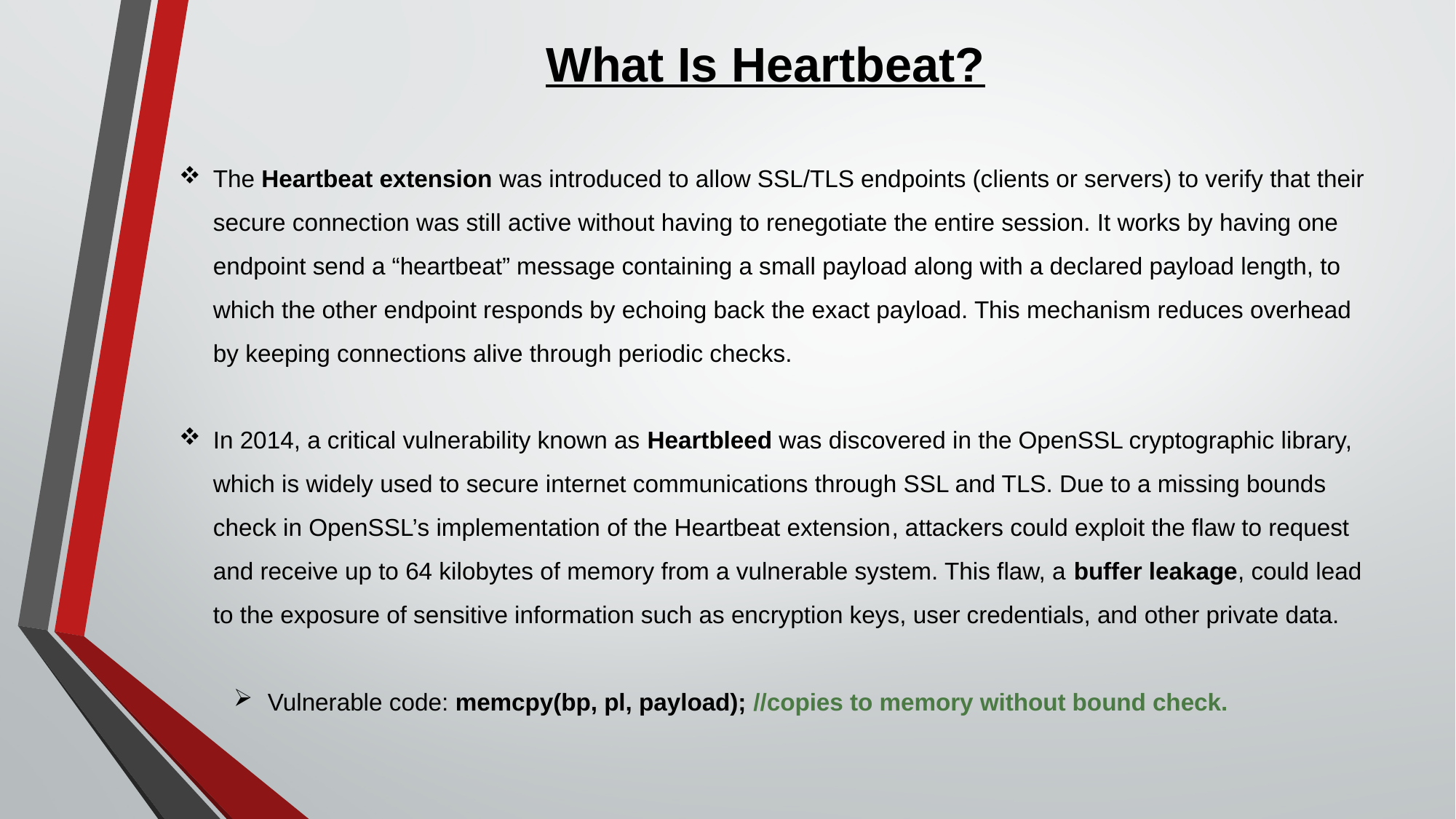

What Is Heartbeat?
The Heartbeat extension was introduced to allow SSL/TLS endpoints (clients or servers) to verify that their secure connection was still active without having to renegotiate the entire session. It works by having one endpoint send a “heartbeat” message containing a small payload along with a declared payload length, to which the other endpoint responds by echoing back the exact payload. This mechanism reduces overhead by keeping connections alive through periodic checks.

In 2014, a critical vulnerability known as Heartbleed was discovered in the OpenSSL cryptographic library, which is widely used to secure internet communications through SSL and TLS. Due to a missing bounds check in OpenSSL’s implementation of the Heartbeat extension, attackers could exploit the flaw to request and receive up to 64 kilobytes of memory from a vulnerable system. This flaw, a buffer leakage, could lead to the exposure of sensitive information such as encryption keys, user credentials, and other private data.

Vulnerable code: memcpy(bp, pl, payload); //copies to memory without bound check.